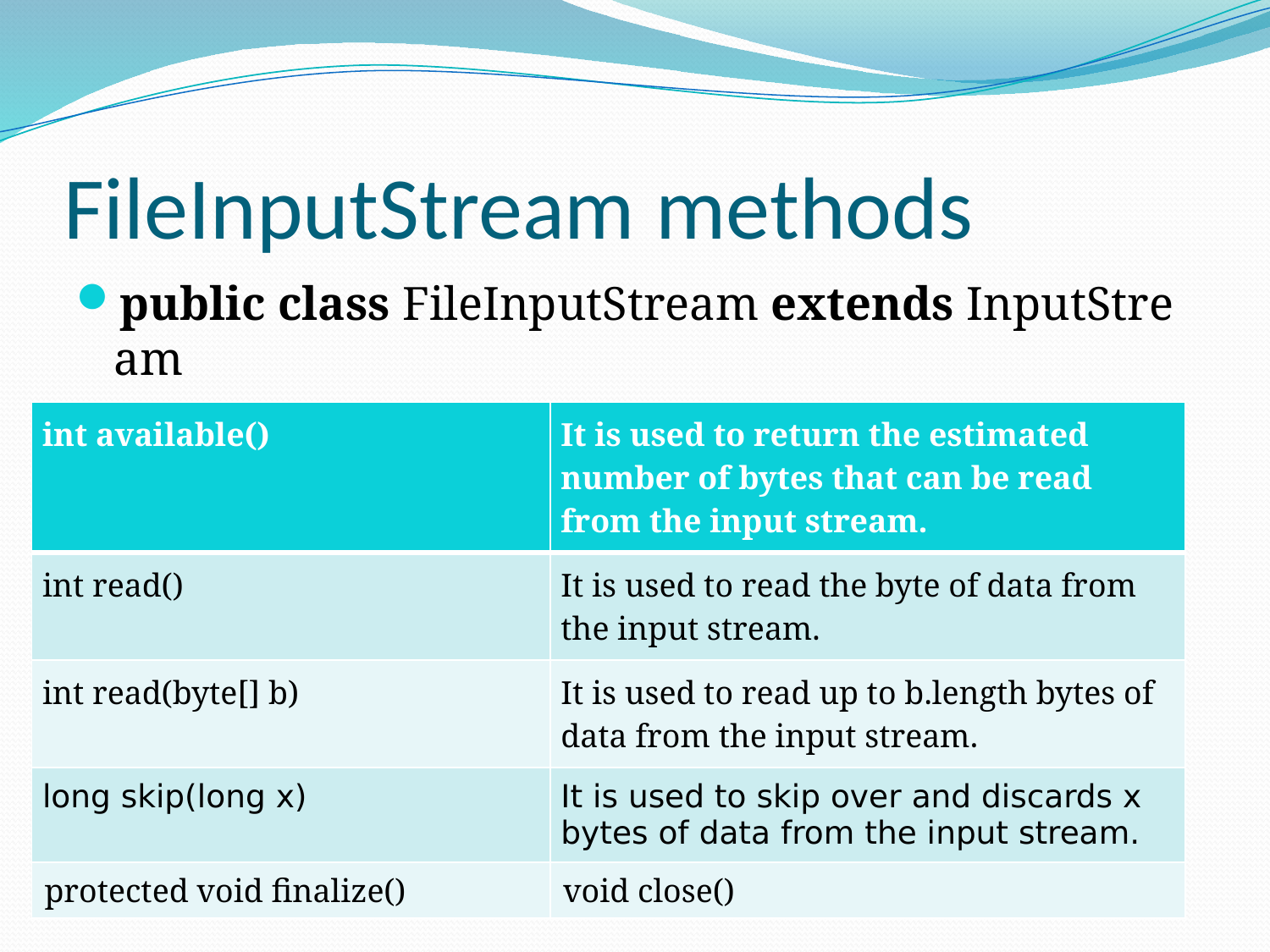

# FileInputStream methods
public class FileInputStream extends InputStream

| int available() | It is used to return the estimated number of bytes that can be read from the input stream. |
| --- | --- |
| int read() | It is used to read the byte of data from the input stream. |
| int read(byte[] b) | It is used to read up to b.length bytes of data from the input stream. |
| long skip(long x) | It is used to skip over and discards x bytes of data from the input stream. |
| protected void finalize() | void close() |